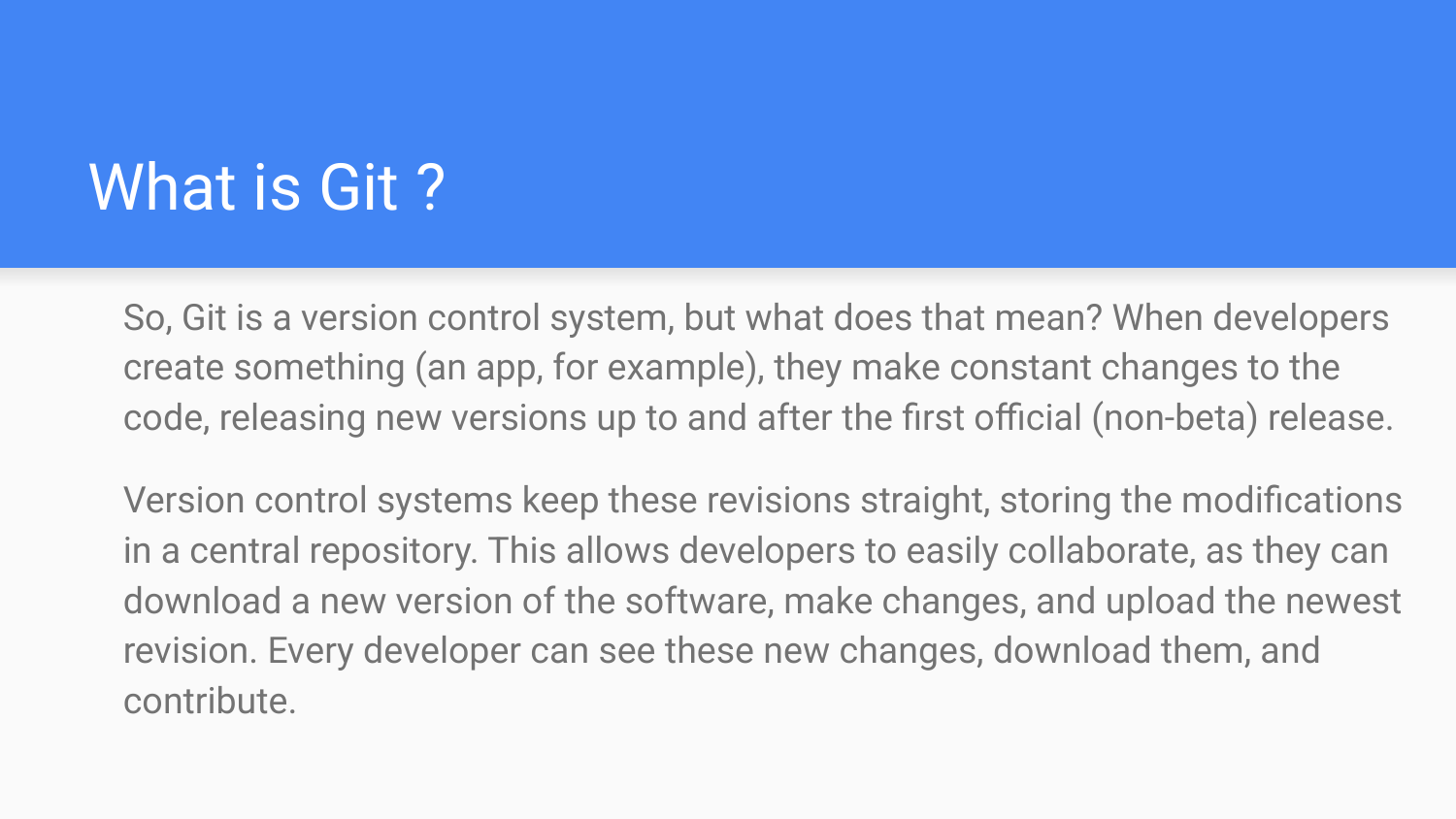

# What is Git ?
So, Git is a version control system, but what does that mean? When developers create something (an app, for example), they make constant changes to the code, releasing new versions up to and after the first official (non-beta) release.
Version control systems keep these revisions straight, storing the modifications in a central repository. This allows developers to easily collaborate, as they can download a new version of the software, make changes, and upload the newest revision. Every developer can see these new changes, download them, and contribute.